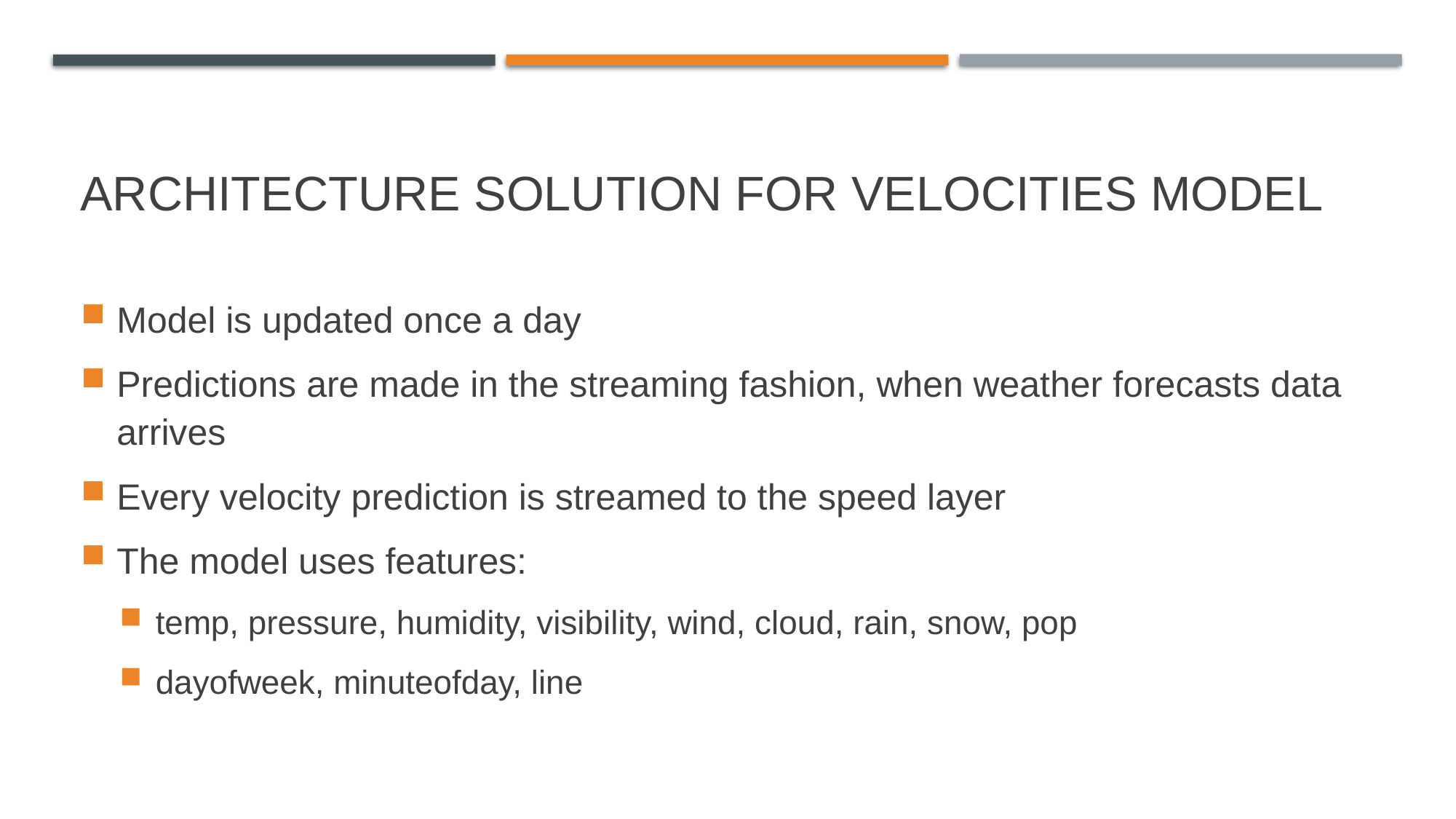

# Architecture solution for VELOCITIES MODEL
Model is updated once a day
Predictions are made in the streaming fashion, when weather forecasts data arrives
Every velocity prediction is streamed to the speed layer
The model uses features:
temp, pressure, humidity, visibility, wind, cloud, rain, snow, pop
dayofweek, minuteofday, line